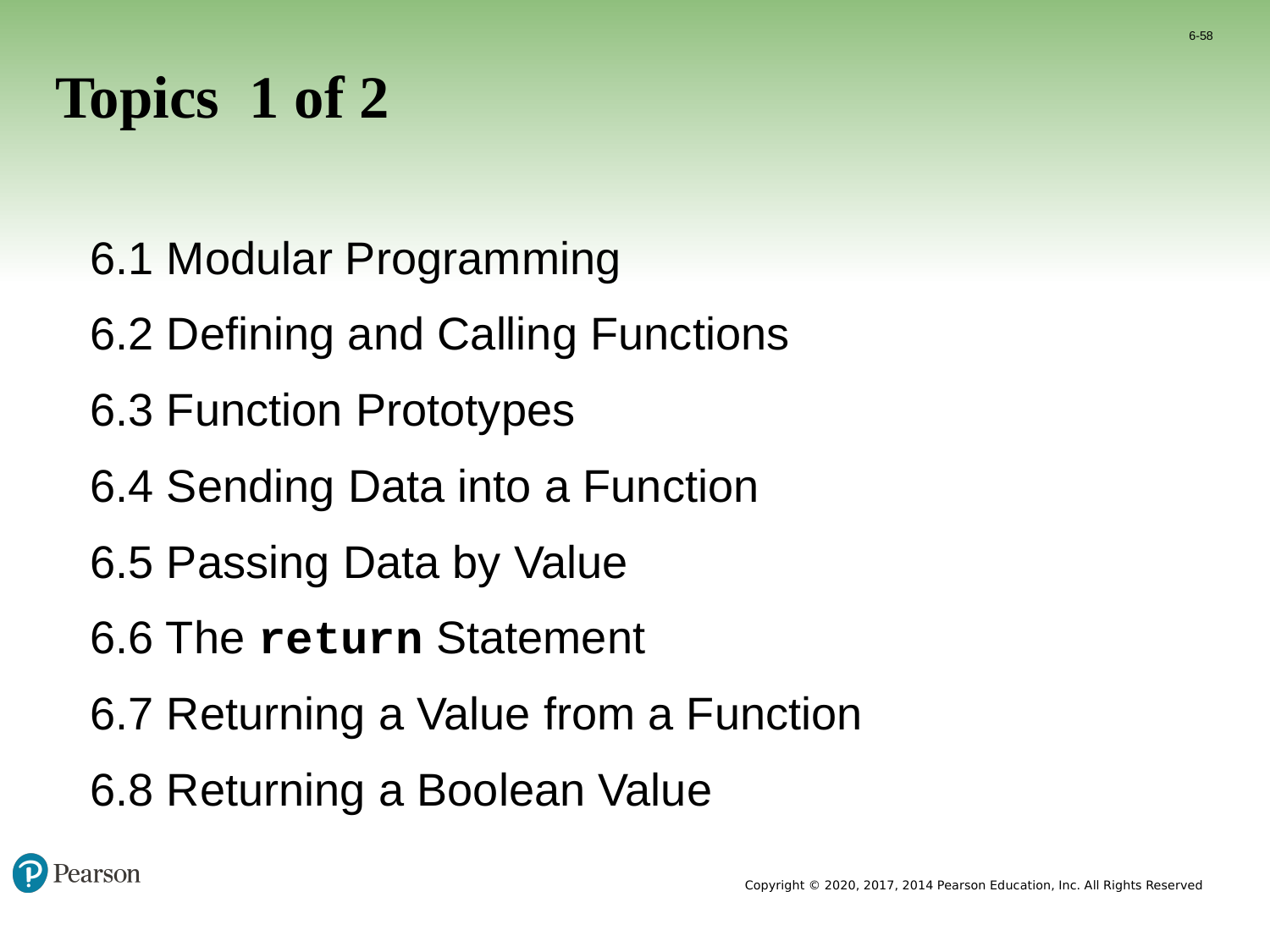

6-58
# Topics  1 of 2
6.1 Modular Programming
6.2 Defining and Calling Functions
6.3 Function Prototypes
6.4 Sending Data into a Function
6.5 Passing Data by Value
6.6 The return Statement
6.7 Returning a Value from a Function
6.8 Returning a Boolean Value